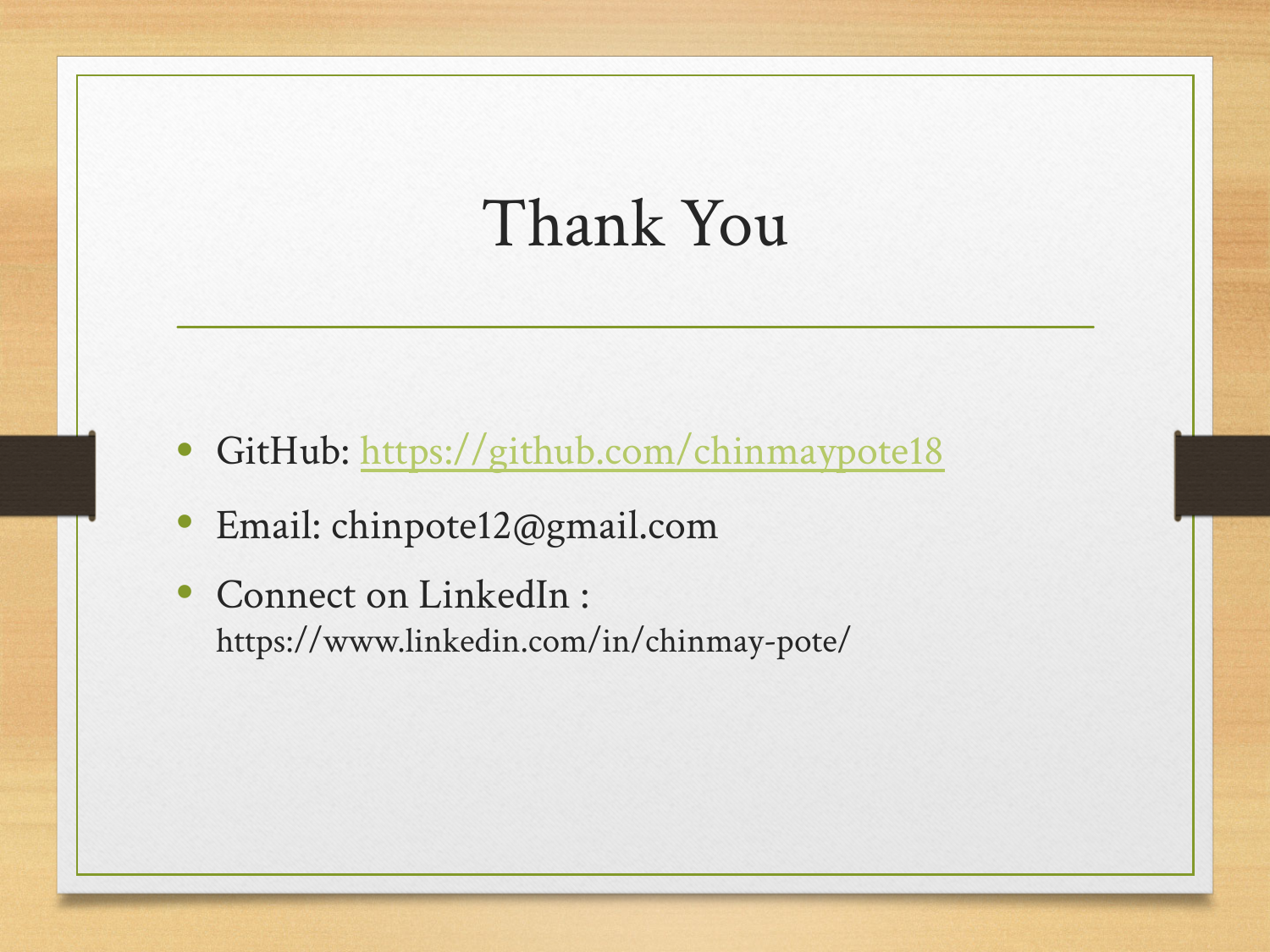

# Thank You

GitHub: https://github.com/chinmaypote18
Email: chinpote12@gmail.com
Connect on LinkedIn : https://www.linkedin.com/in/chinmay-pote/